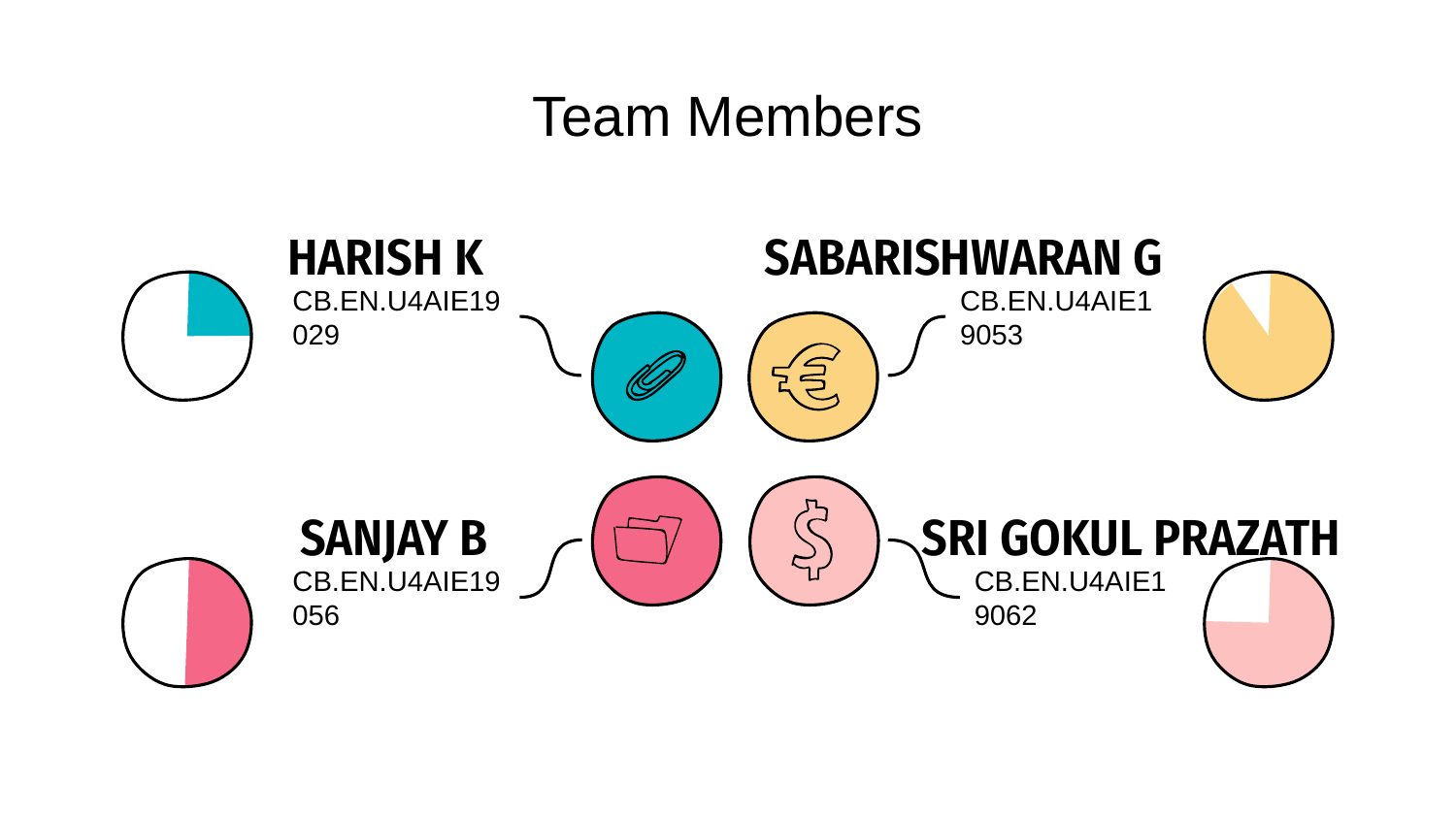

# Team Members
HARISH K
SABARISHWARAN G

CB.EN.U4AIE19029
CB.EN.U4AIE19053

SANJAY B
SRI GOKUL PRAZATH

CB.EN.U4AIE19056
CB.EN.U4AIE19062